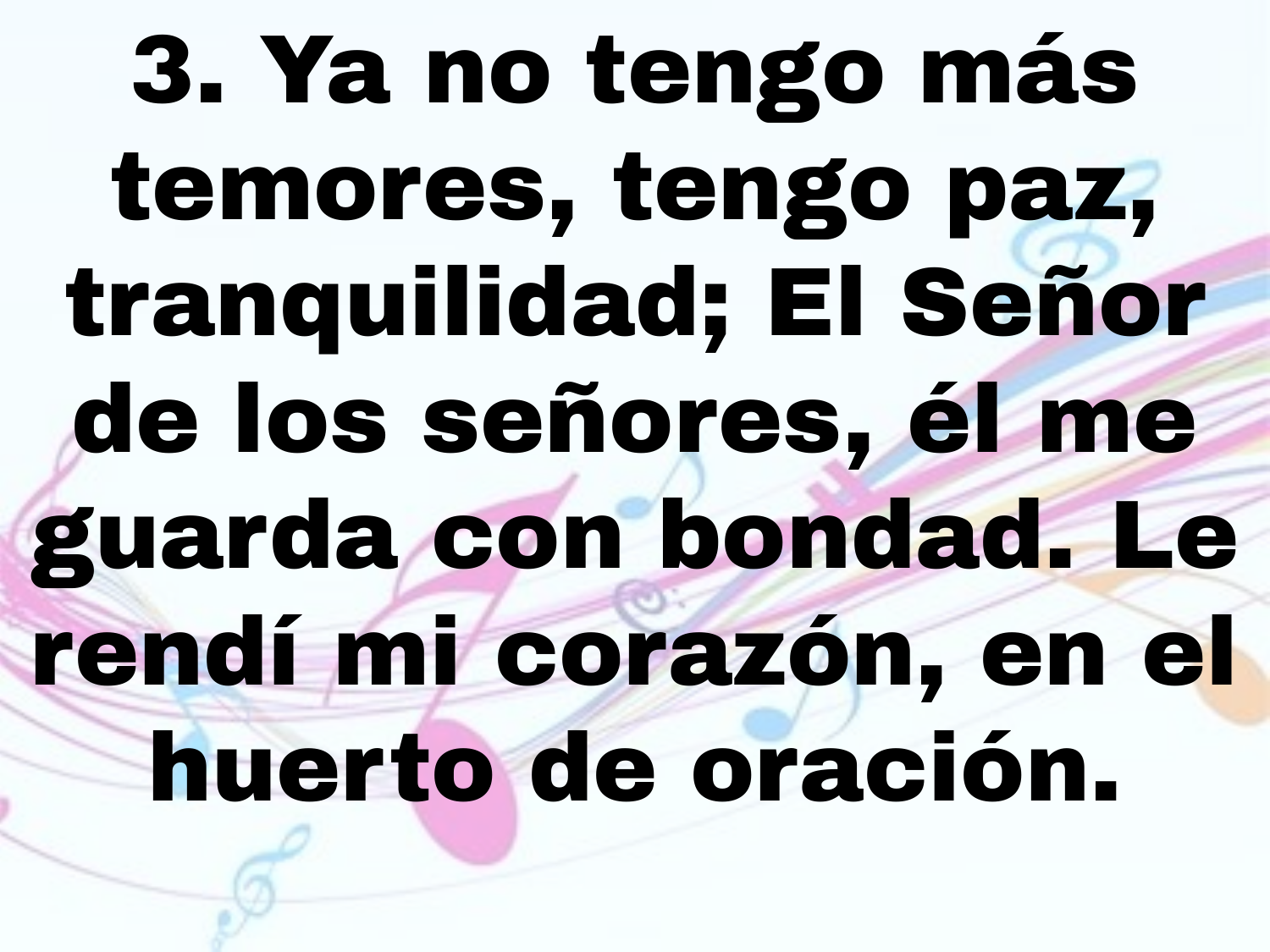

3. Ya no tengo más temores, tengo paz, tranquilidad; El Señor de los señores, él me guarda con bondad. Le rendí mi corazón, en el huerto de oración.